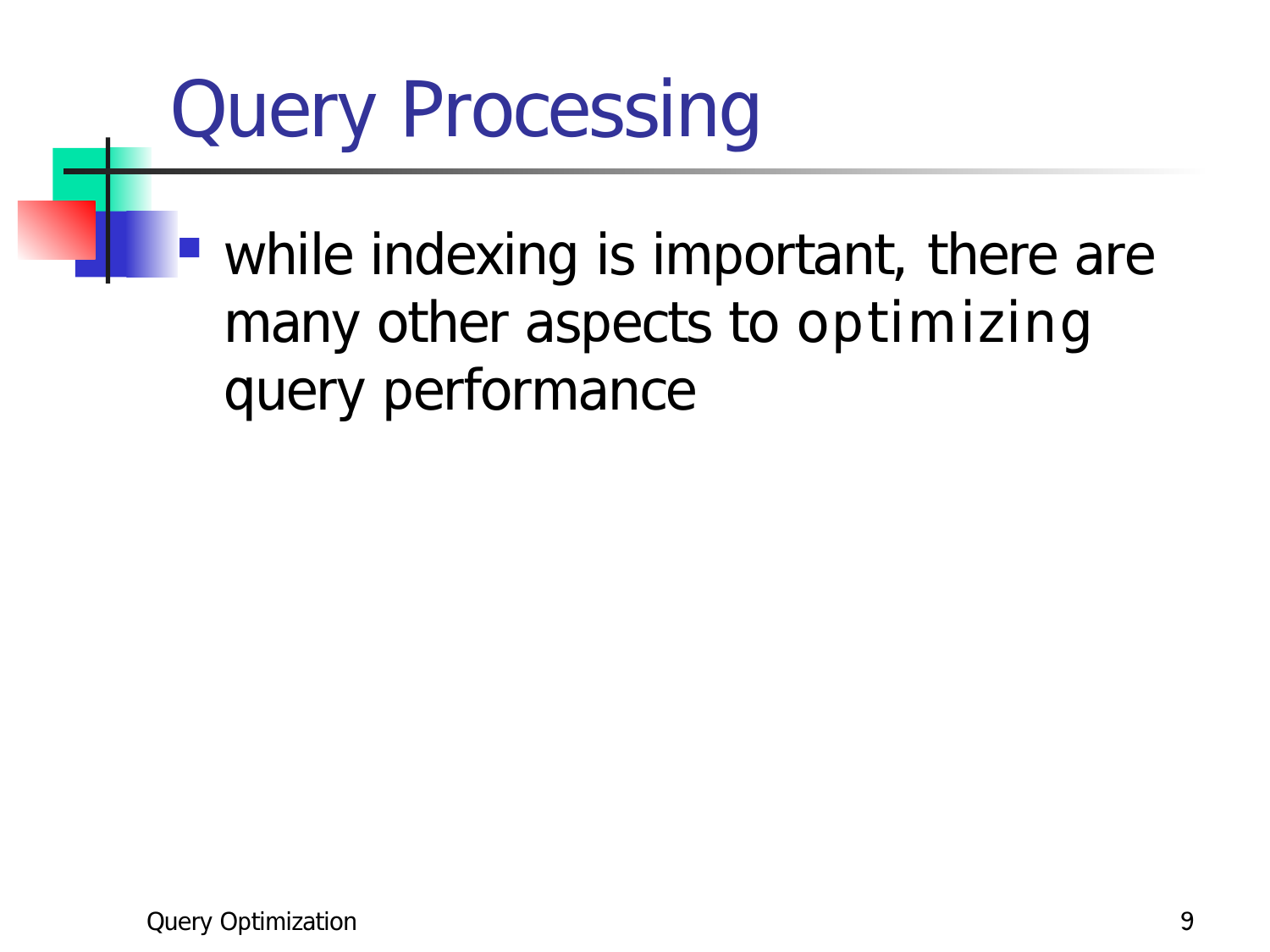

# Query Processing
while indexing is important, there are many other aspects to optimizing query performance
Query Optimization
9